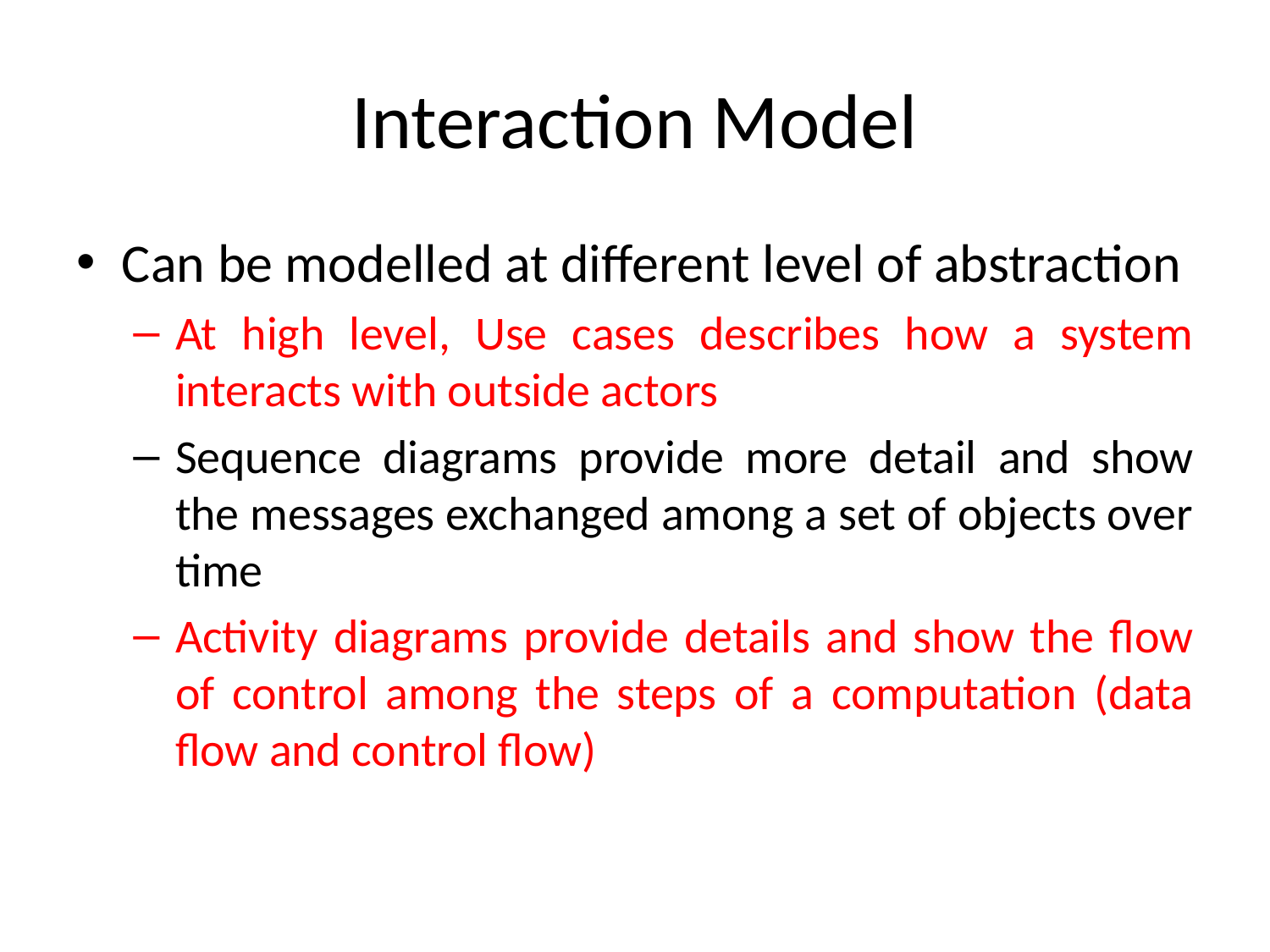

# Interaction Model
Can be modelled at different level of abstraction
At high level, Use cases describes how a system interacts with outside actors
Sequence diagrams provide more detail and show the messages exchanged among a set of objects over time
Activity diagrams provide details and show the flow of control among the steps of a computation (data flow and control flow)